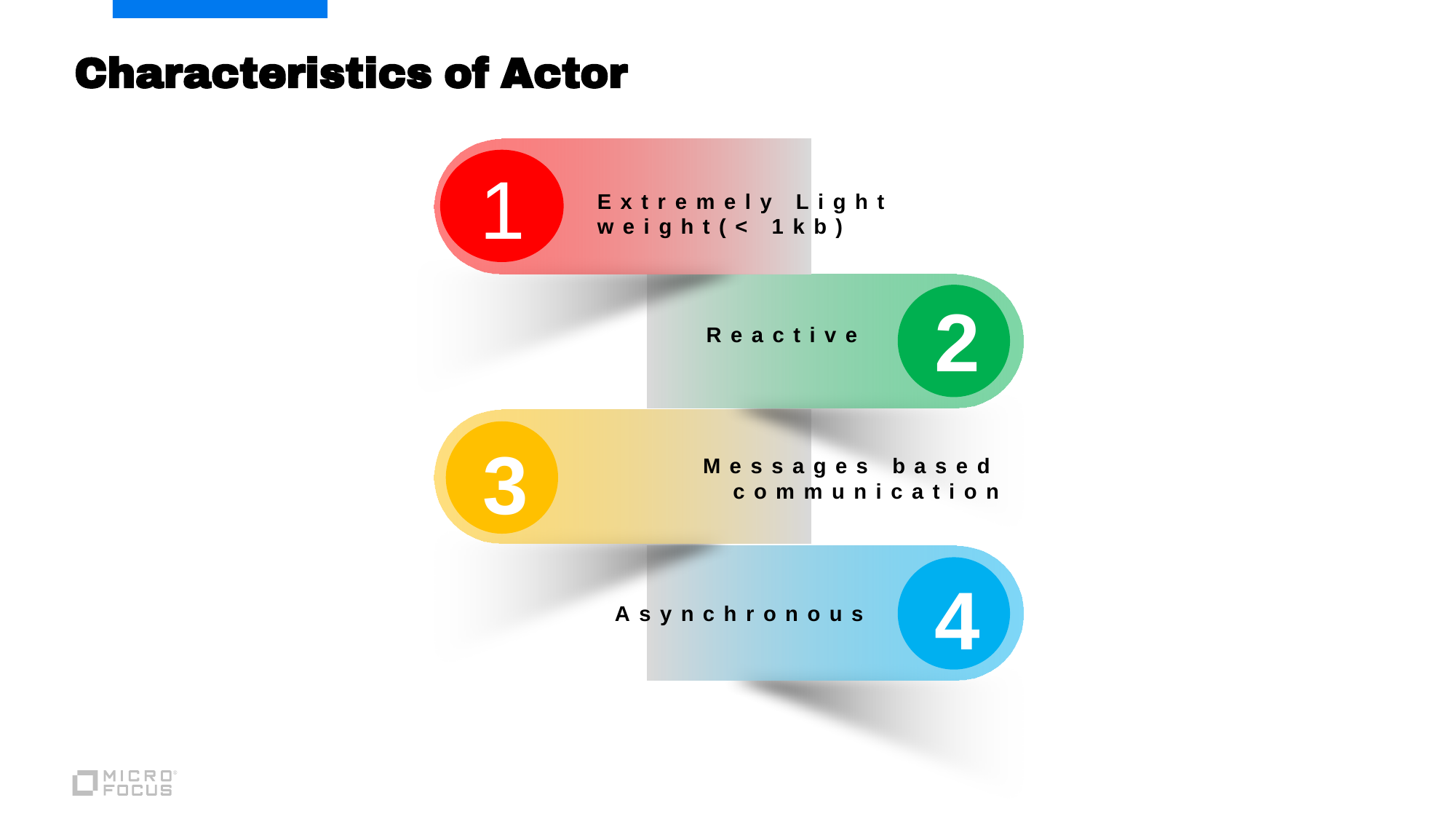

Characteristics of Actor

1

Extremely Light weight(< 1kb)

2

Reactive

3
Messages based communication

4
 Asynchronous